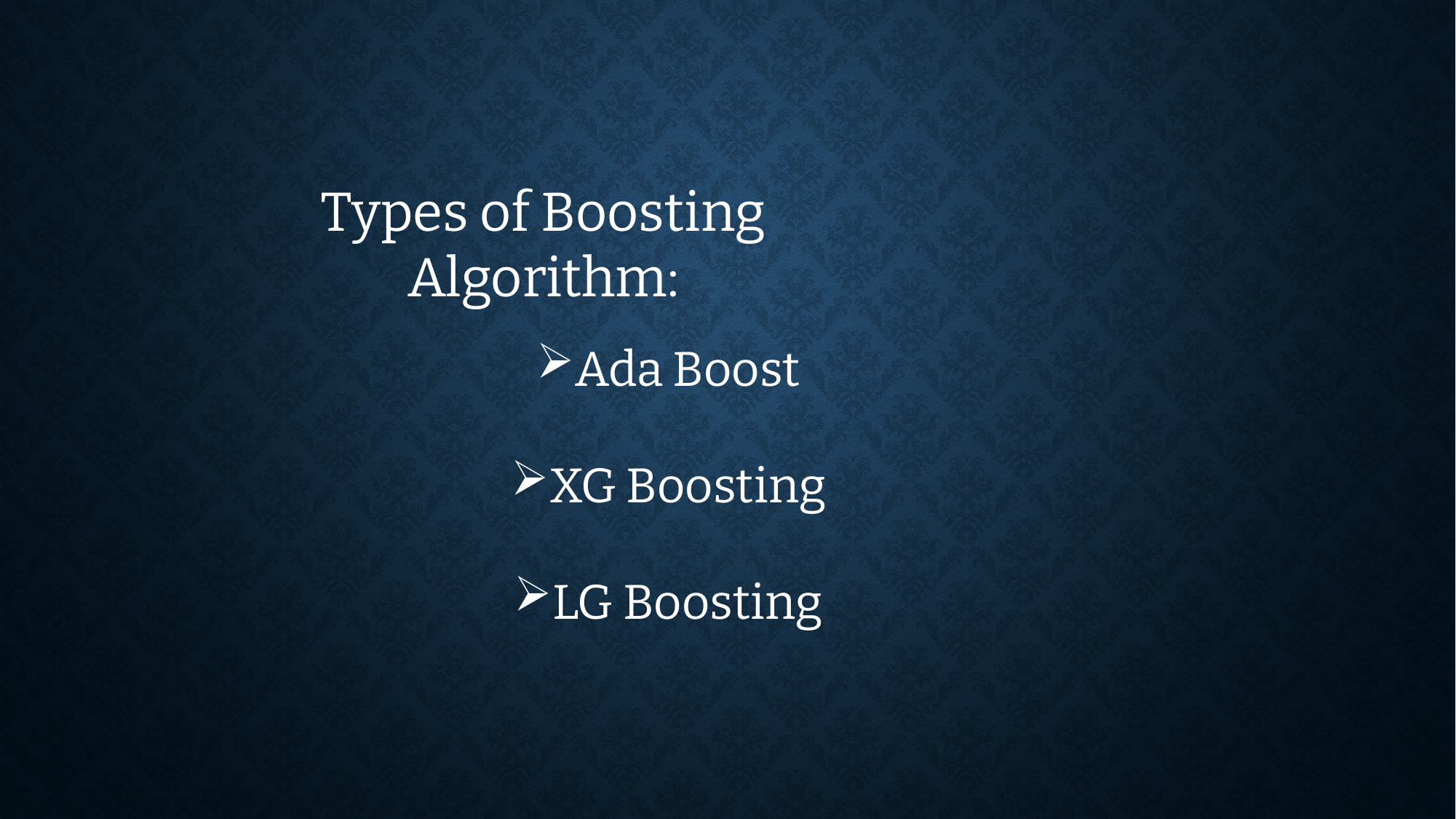

Types of Boosting Algorithm:
Ada Boost

XG Boosting

LG Boosting